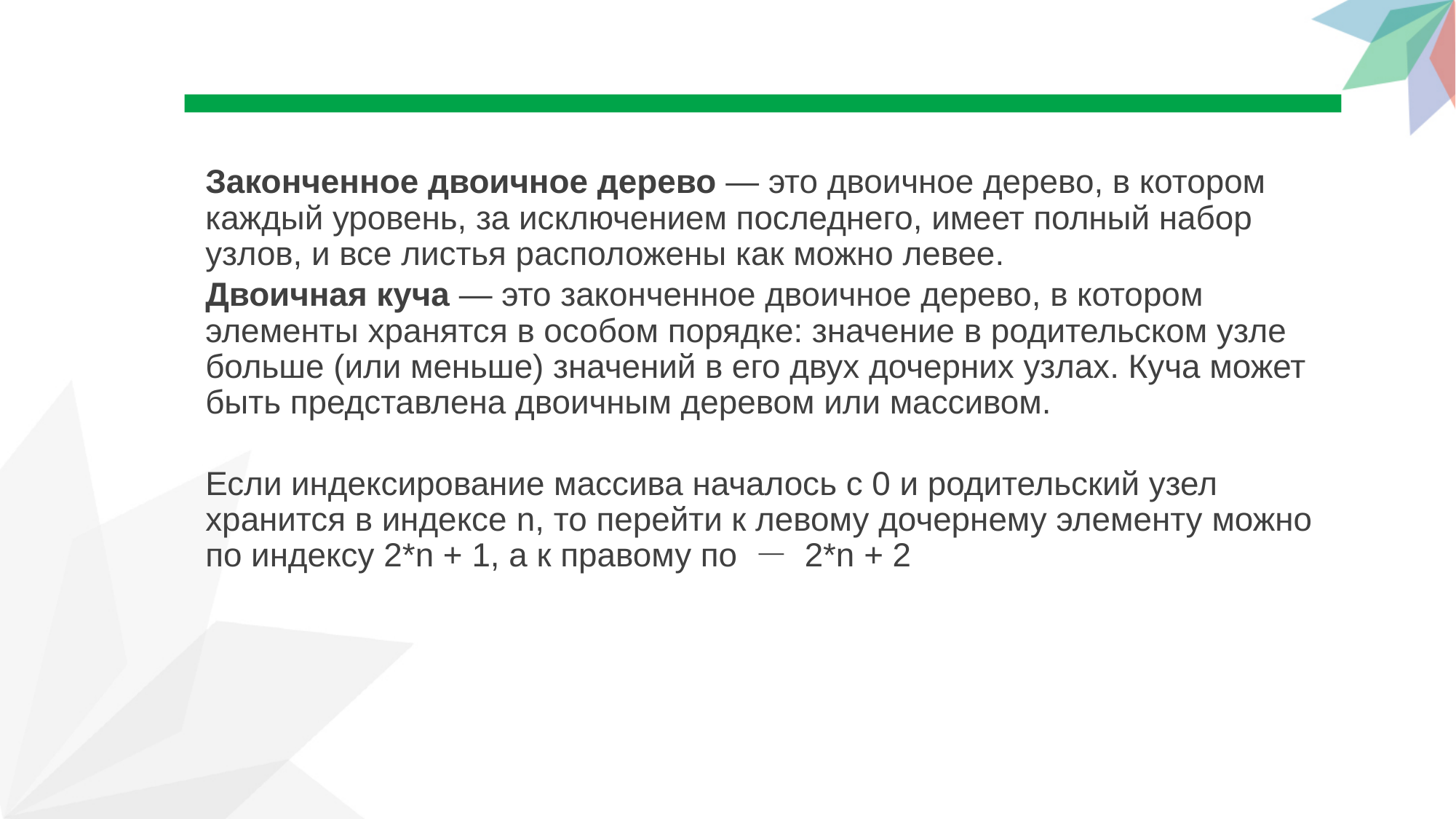

Законченное двоичное дерево — это двоичное дерево, в котором каждый уровень, за исключением последнего, имеет полный набор узлов, и все листья расположены как можно левее.
Двоичная куча — это законченное двоичное дерево, в котором элементы хранятся в особом порядке: значение в родительском узле больше (или меньше) значений в его двух дочерних узлах. Куча может быть представлена двоичным деревом или массивом.

Если индексирование массива началось с 0 и родительский узел хранится в индексе n, то перейти к левому дочернему элементу можно по индексу 2*n + 1, а к правому по － 2*n + 2